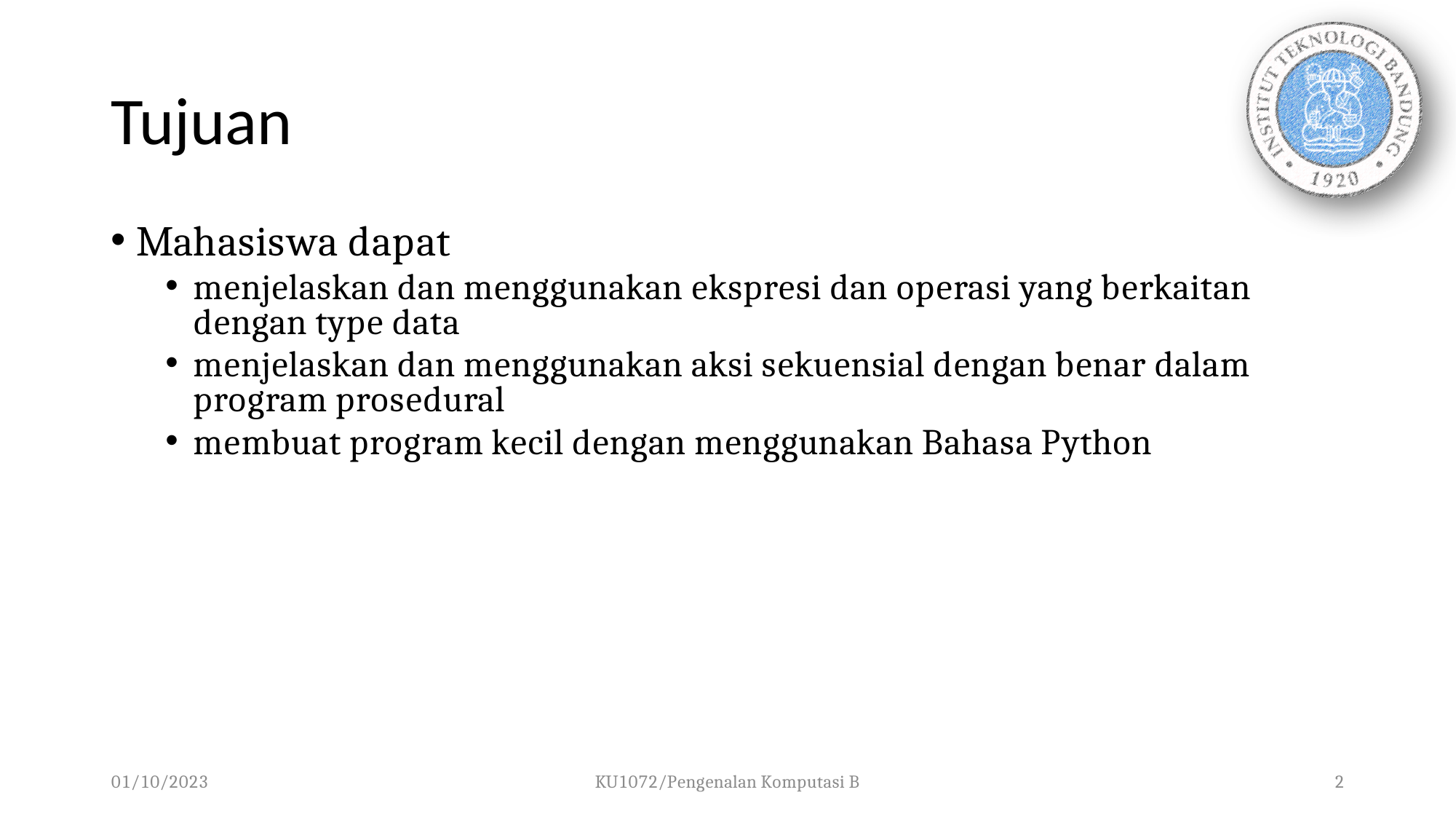

# Tujuan
Mahasiswa dapat
menjelaskan dan menggunakan ekspresi dan operasi yang berkaitan dengan type data
menjelaskan dan menggunakan aksi sekuensial dengan benar dalam program prosedural
membuat program kecil dengan menggunakan Bahasa Python

01/10/2023
KU1072/Pengenalan Komputasi B
2